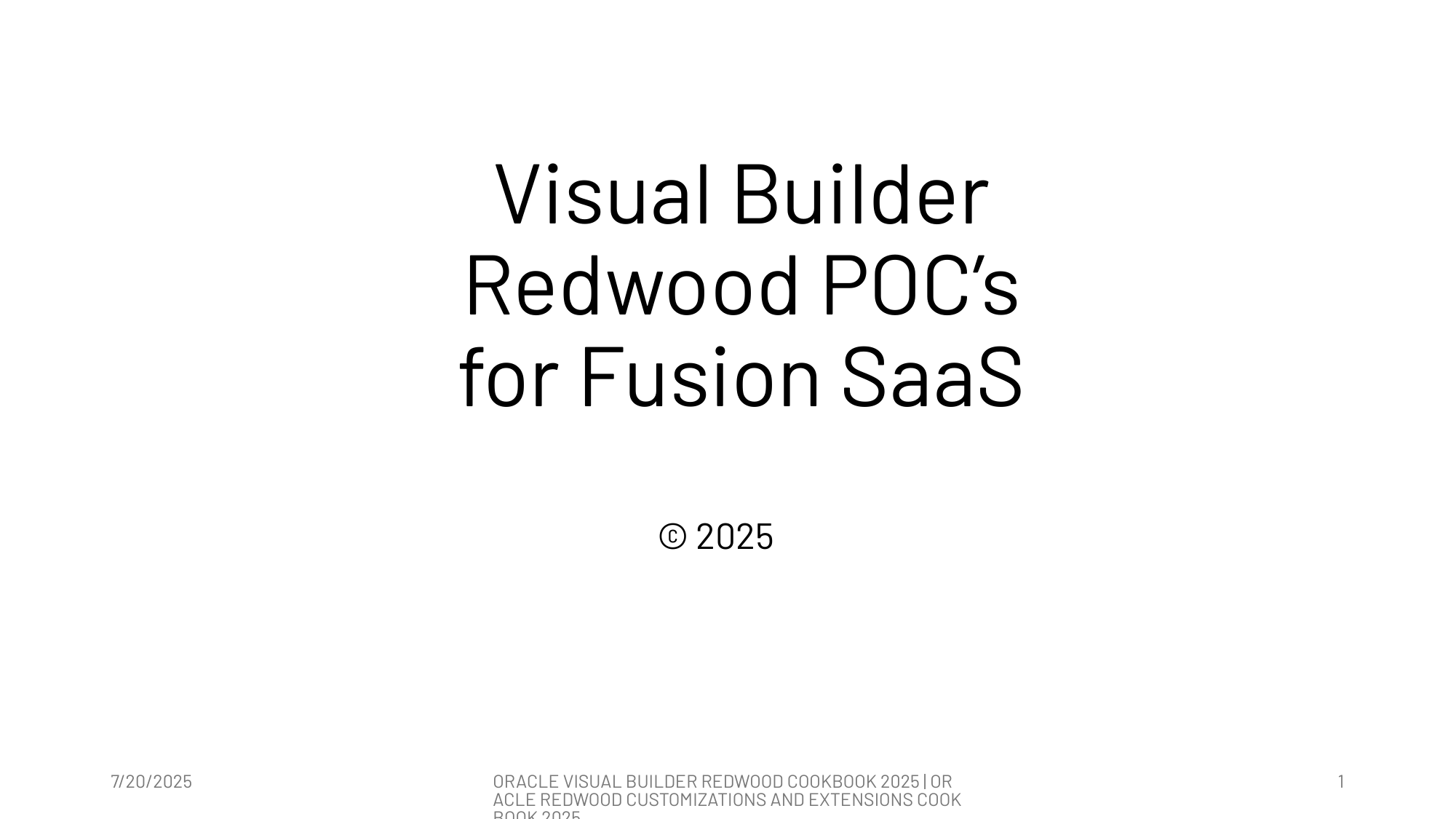

# Visual Builder Redwood POC’s for Fusion SaaS
© 2025
7/20/2025
ORACLE VISUAL BUILDER REDWOOD COOKBOOK 2025 | ORACLE REDWOOD CUSTOMIZATIONS AND EXTENSIONS COOKBOOK 2025
1